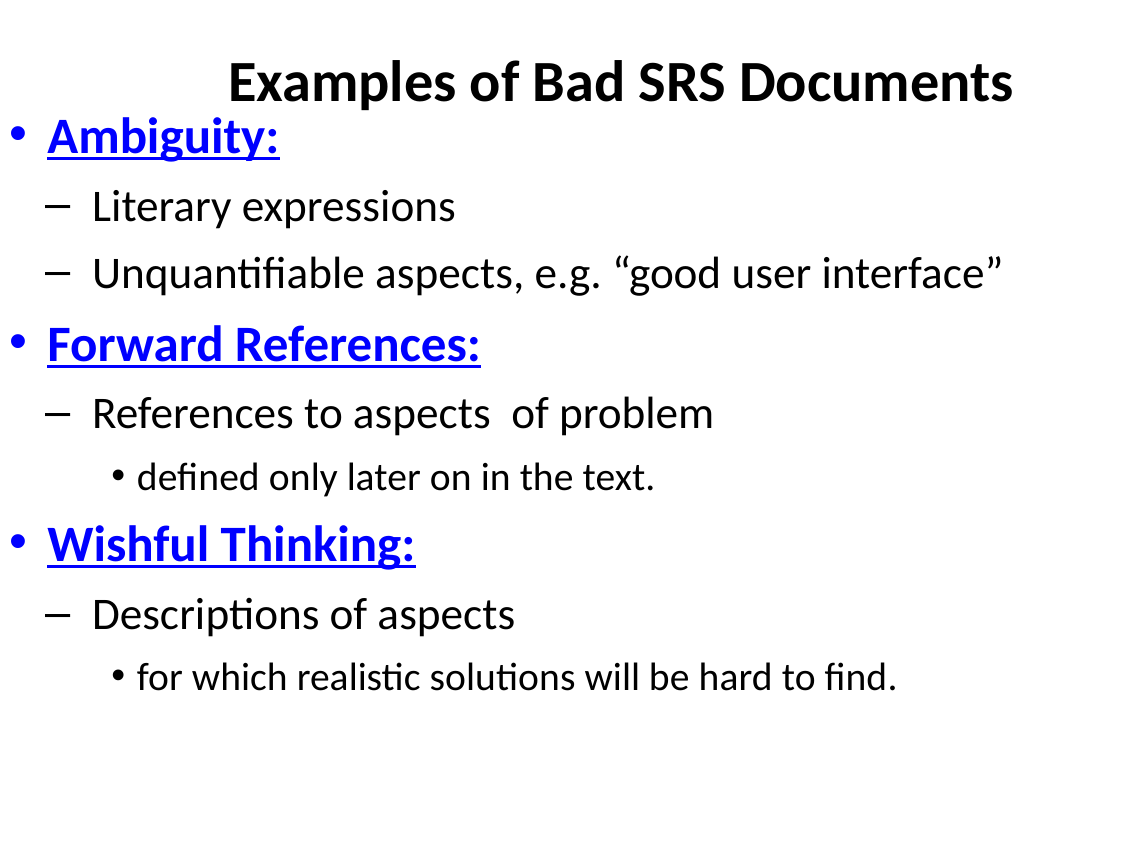

# Examples of Bad SRS Documents
Ambiguity:
Literary expressions
Unquantifiable aspects, e.g. “good user interface”
Forward References:
References to aspects  of problem
defined only later on in the text.
Wishful Thinking:
Descriptions of aspects
for which realistic solutions will be hard to find.